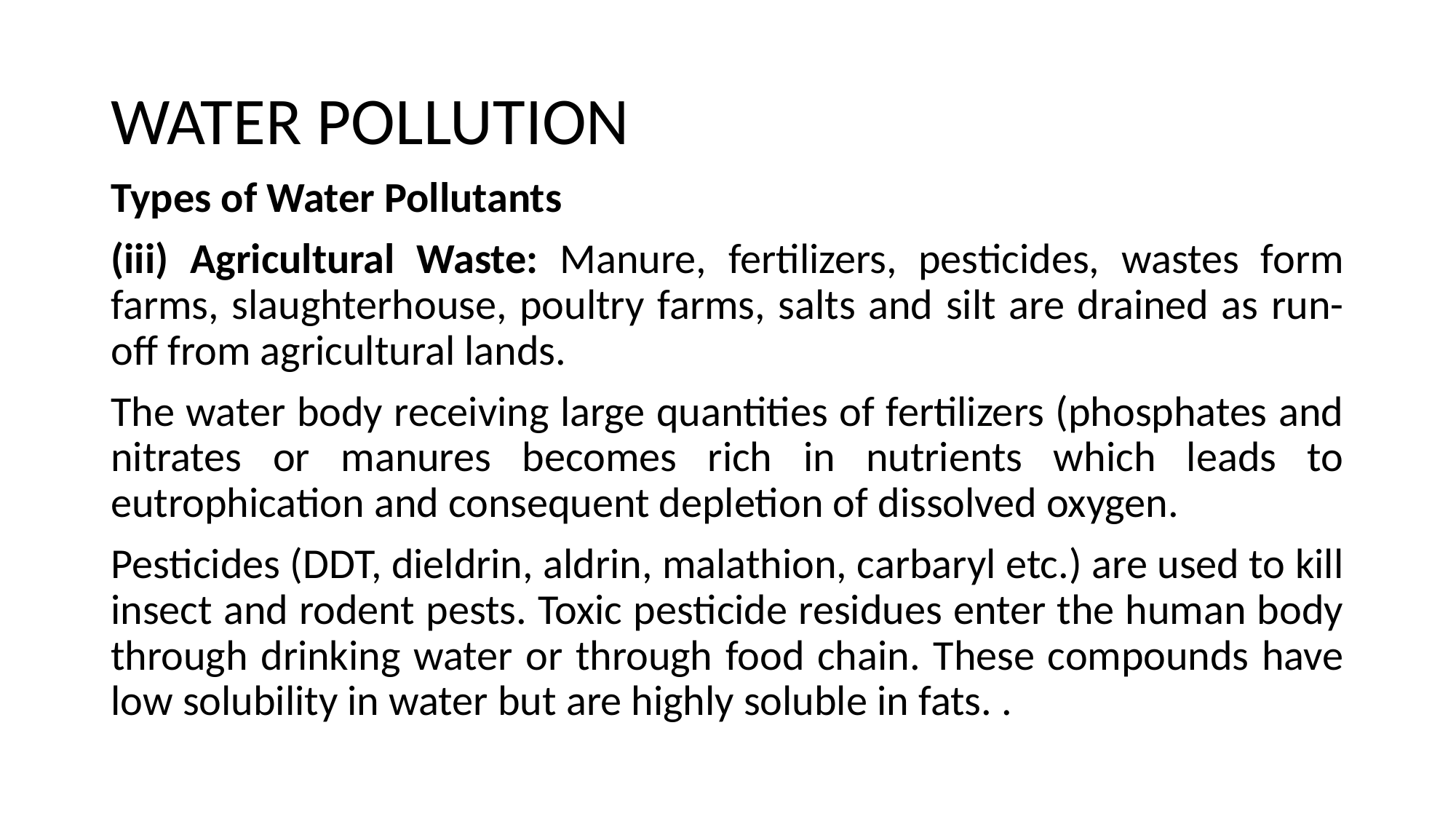

# WATER POLLUTION
Types of Water Pollutants
(iii) Agricultural Waste: Manure, fertilizers, pesticides, wastes form farms, slaughterhouse, poultry farms, salts and silt are drained as run-off from agricultural lands.
The water body receiving large quantities of fertilizers (phosphates and nitrates or manures becomes rich in nutrients which leads to eutrophication and consequent depletion of dissolved oxygen.
Pesticides (DDT, dieldrin, aldrin, malathion, carbaryl etc.) are used to kill insect and rodent pests. Toxic pesticide residues enter the human body through drinking water or through food chain. These compounds have low solubility in water but are highly soluble in fats. .